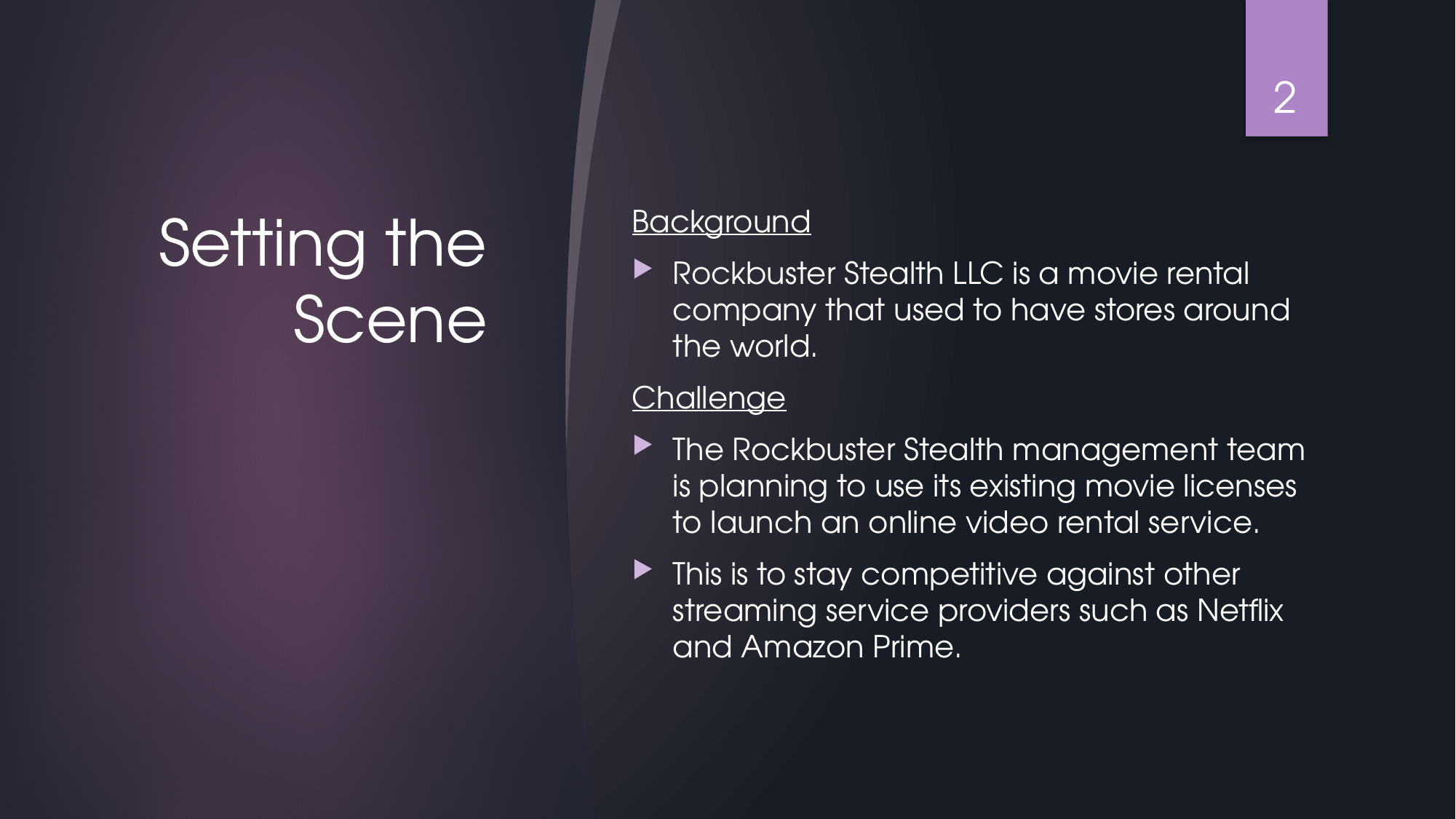

2
# Setting the Scene
Background
Rockbuster Stealth LLC is a movie rental company that used to have stores around the world.
Challenge
The Rockbuster Stealth management team is planning to use its existing movie licenses to launch an online video rental service.
This is to stay competitive against other streaming service providers such as Netflix and Amazon Prime.